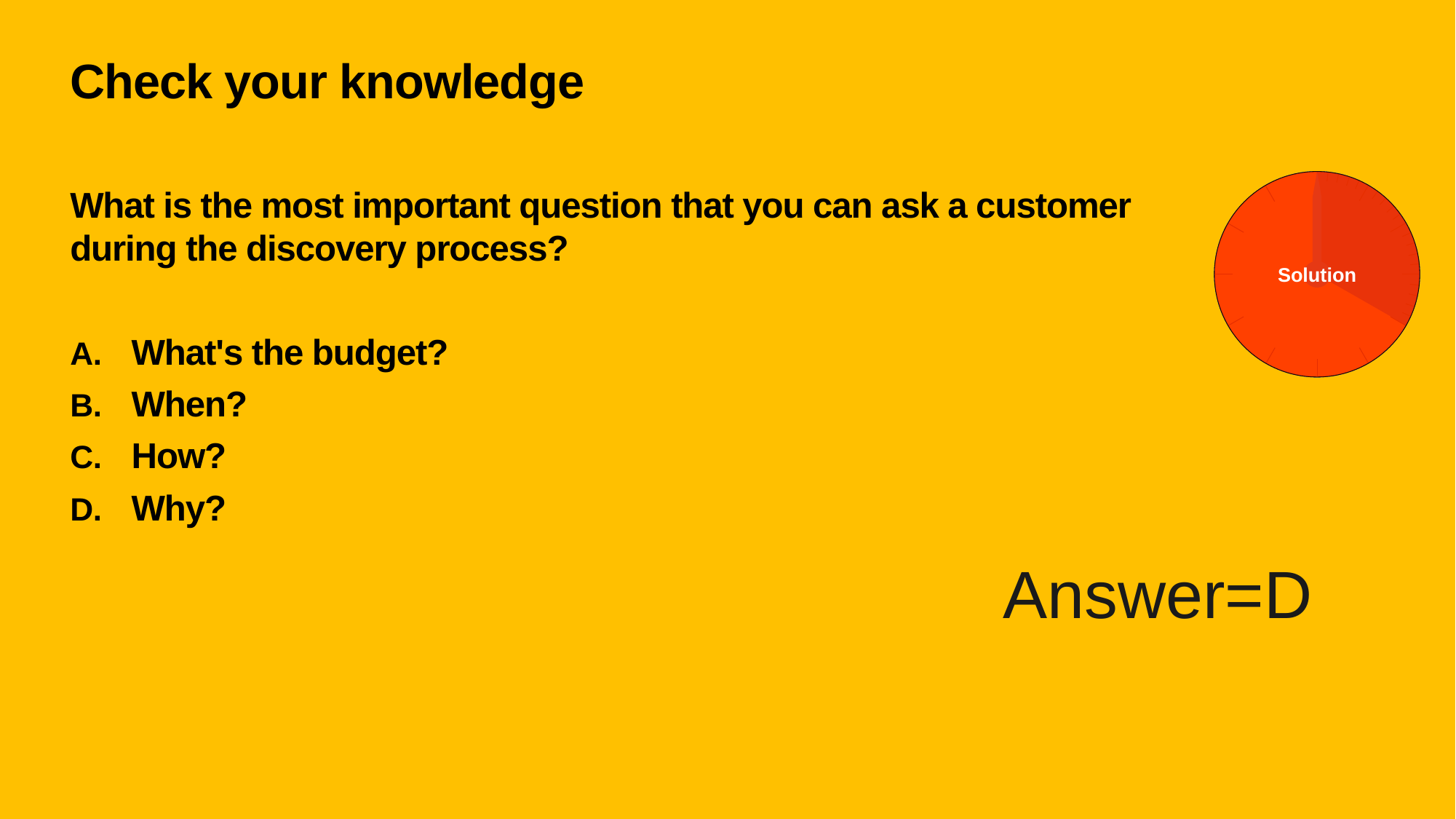

# Check your knowledge
What is the most important question that you can ask a customer during the discovery process?

What's the budget?
When?
How?
Why?

Solution
Answer=D